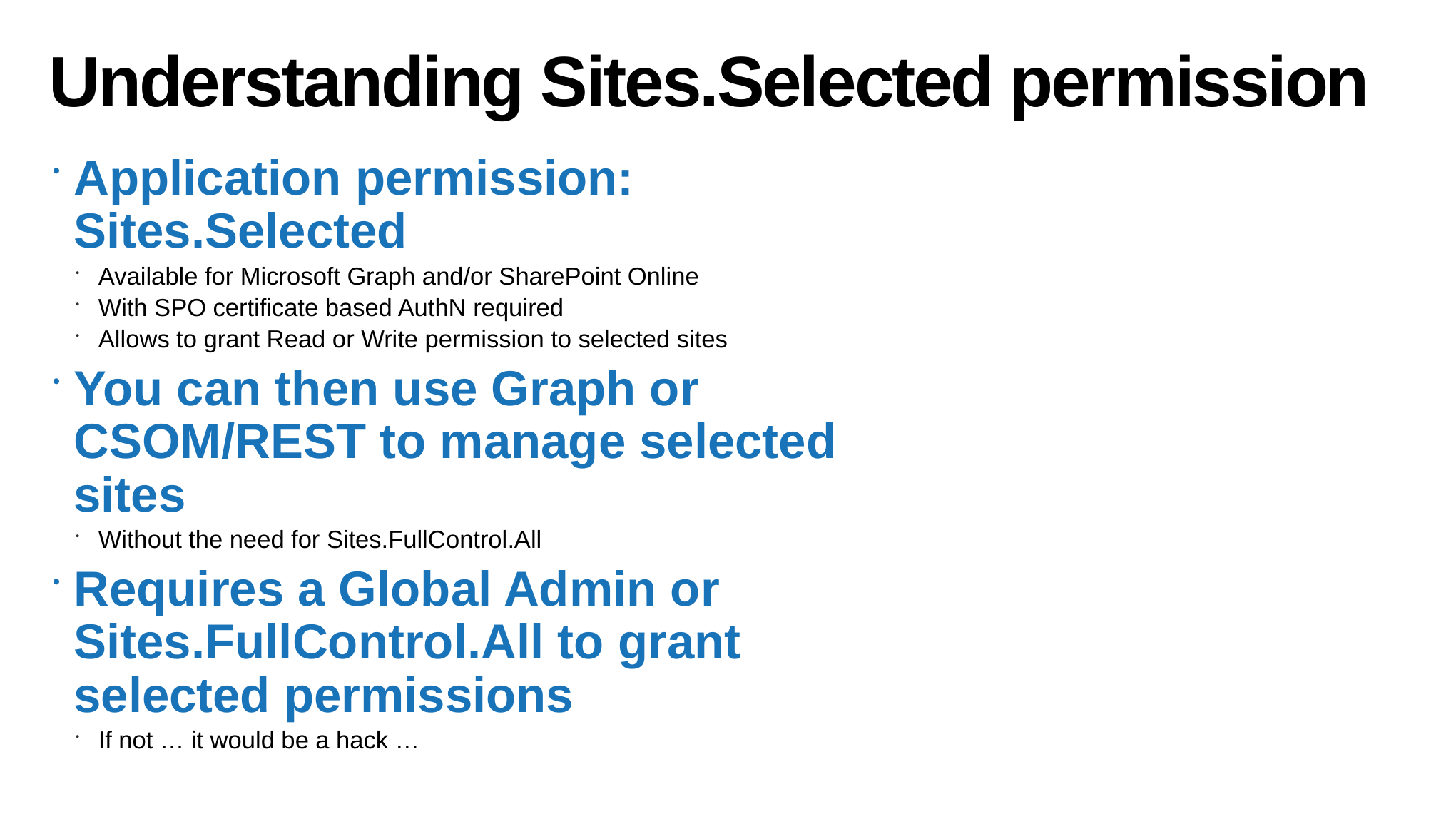

# Understanding Sites.Selected permission
Application permission: Sites.Selected
Available for Microsoft Graph and/or SharePoint Online
With SPO certificate based AuthN required
Allows to grant Read or Write permission to selected sites
You can then use Graph or CSOM/REST to manage selected sites
Without the need for Sites.FullControl.All
Requires a Global Admin or Sites.FullControl.All to grant selected permissions
If not … it would be a hack …